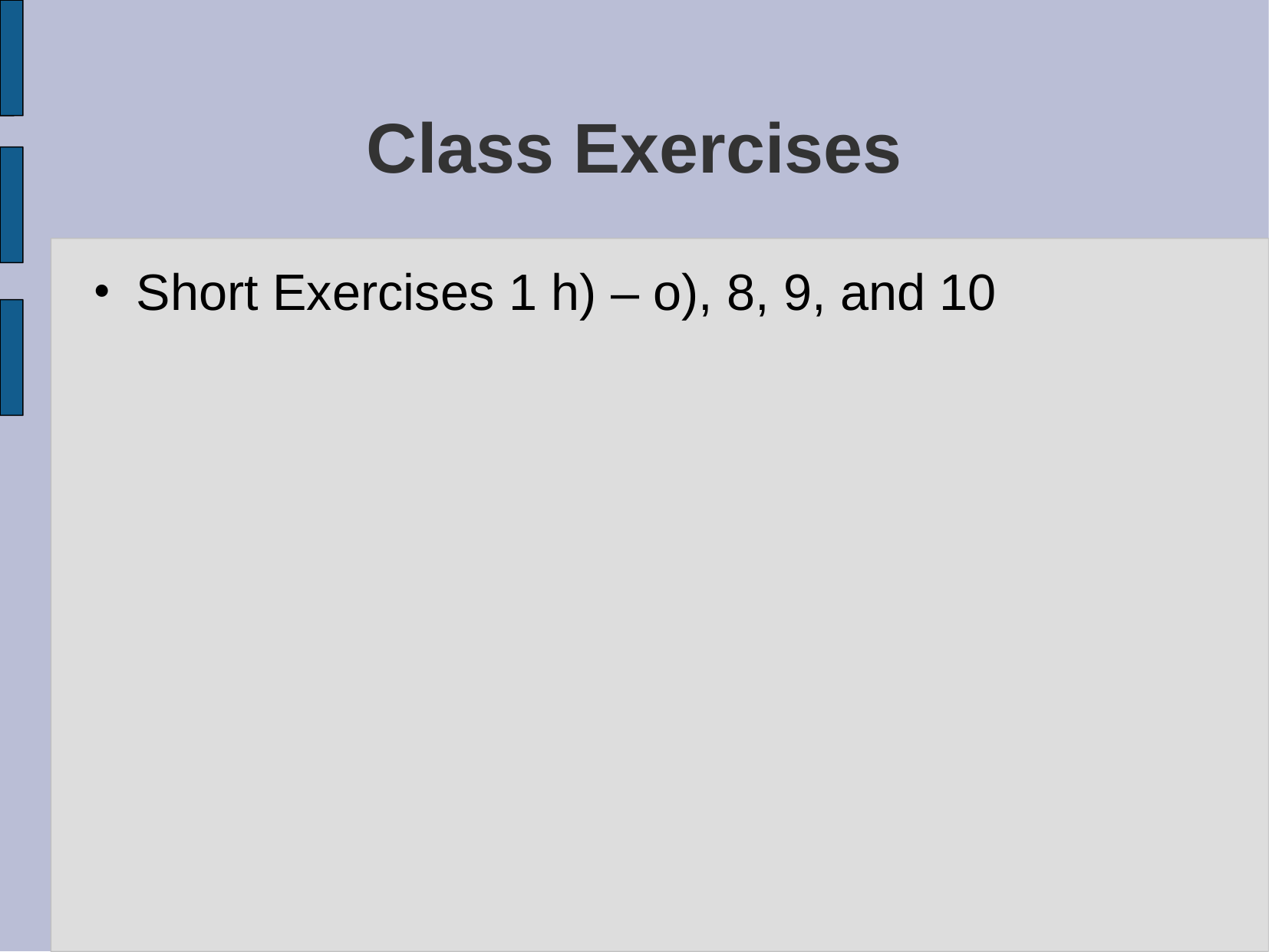

# Class Exercises
Short Exercises 1 h) – o), 8, 9, and 10